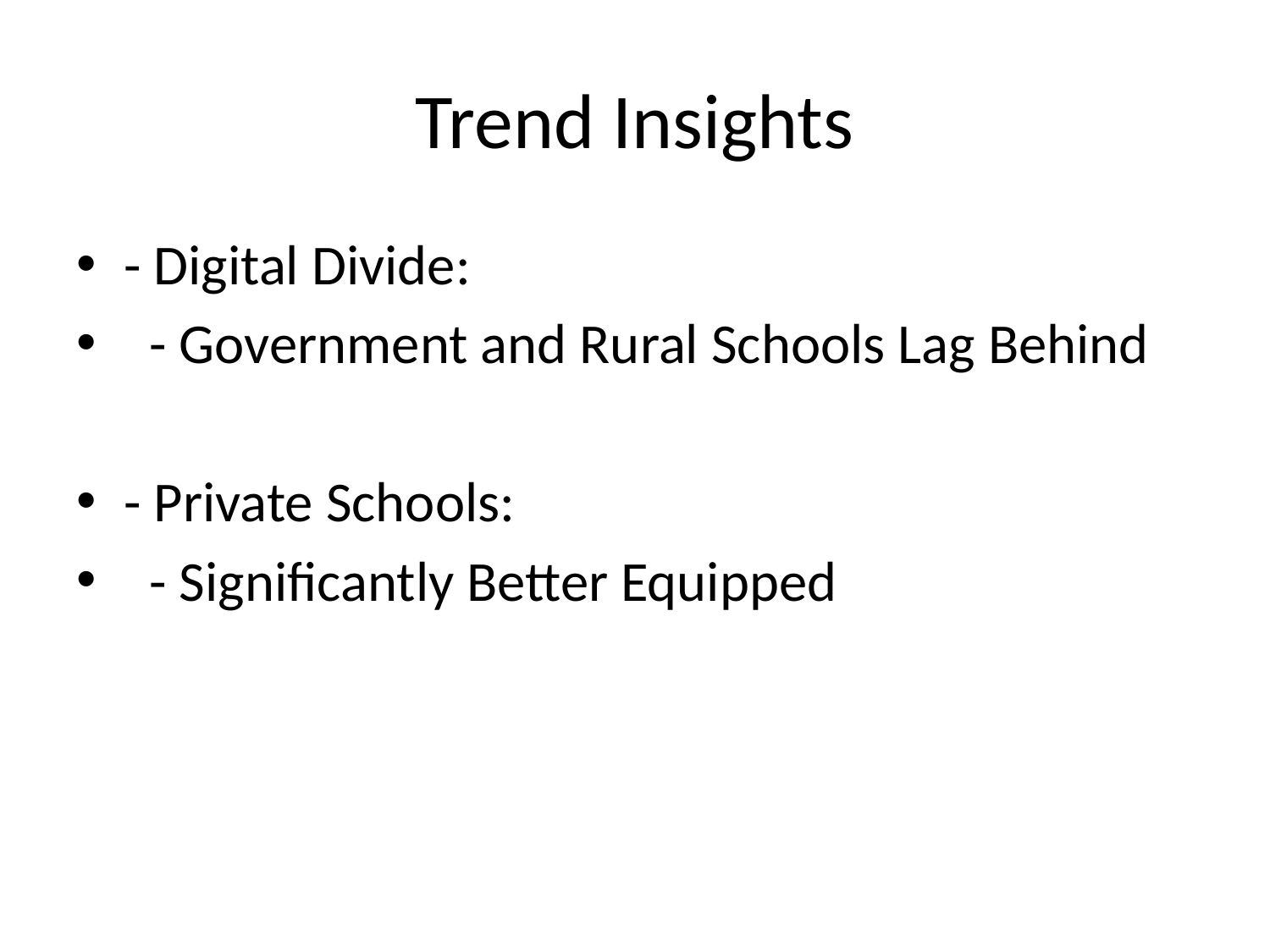

# Trend Insights
- Digital Divide:
  - Government and Rural Schools Lag Behind

- Private Schools:
  - Significantly Better Equipped